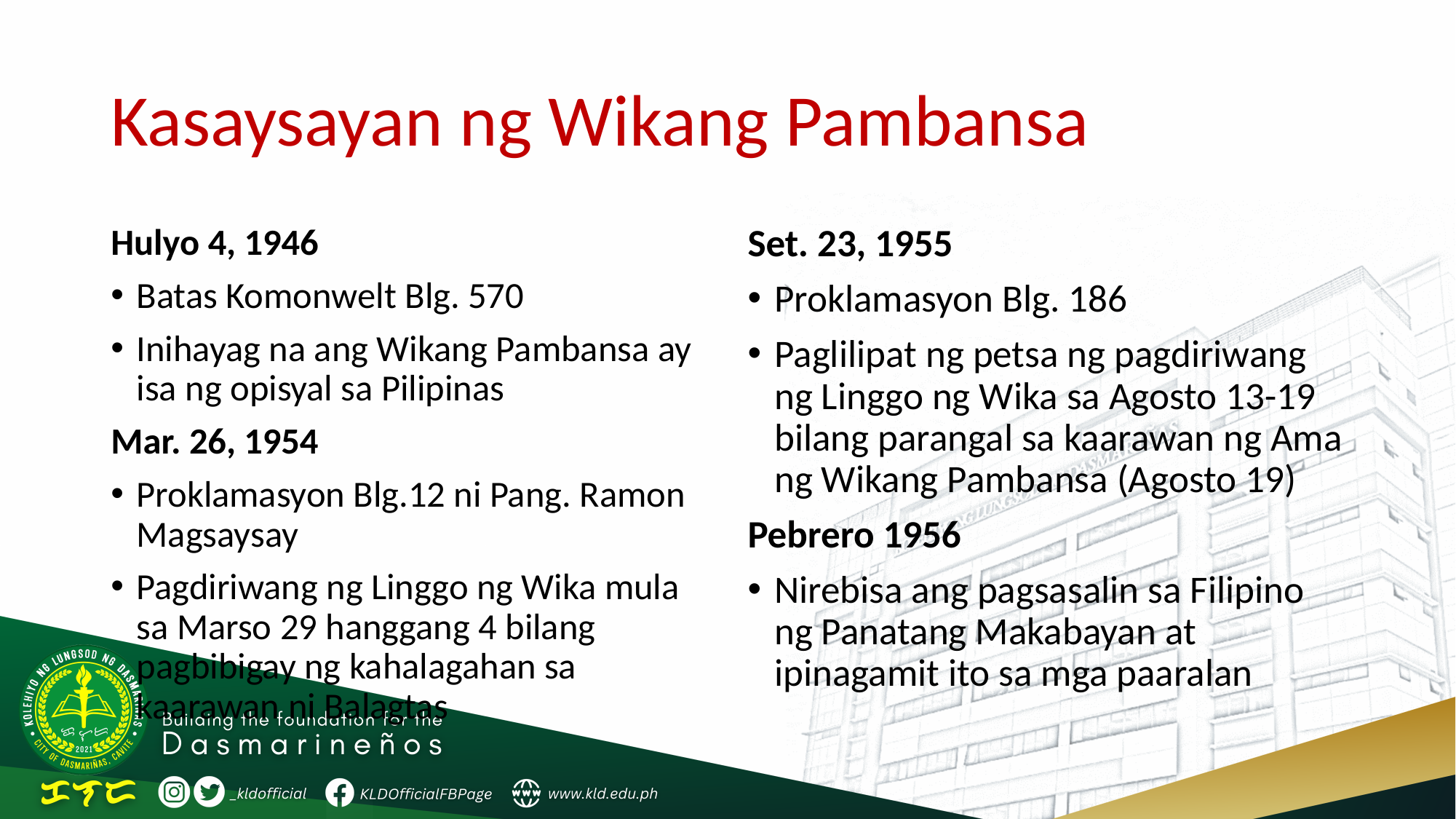

# Kasaysayan ng Wikang Pambansa
Hulyo 4, 1946
Batas Komonwelt Blg. 570
Inihayag na ang Wikang Pambansa ay isa ng opisyal sa Pilipinas
Mar. 26, 1954
Proklamasyon Blg.12 ni Pang. Ramon Magsaysay
Pagdiriwang ng Linggo ng Wika mula sa Marso 29 hanggang 4 bilang pagbibigay ng kahalagahan sa kaarawan ni Balagtas
Set. 23, 1955
Proklamasyon Blg. 186
Paglilipat ng petsa ng pagdiriwang ng Linggo ng Wika sa Agosto 13-19 bilang parangal sa kaarawan ng Ama ng Wikang Pambansa (Agosto 19)
Pebrero 1956
Nirebisa ang pagsasalin sa Filipino ng Panatang Makabayan at ipinagamit ito sa mga paaralan